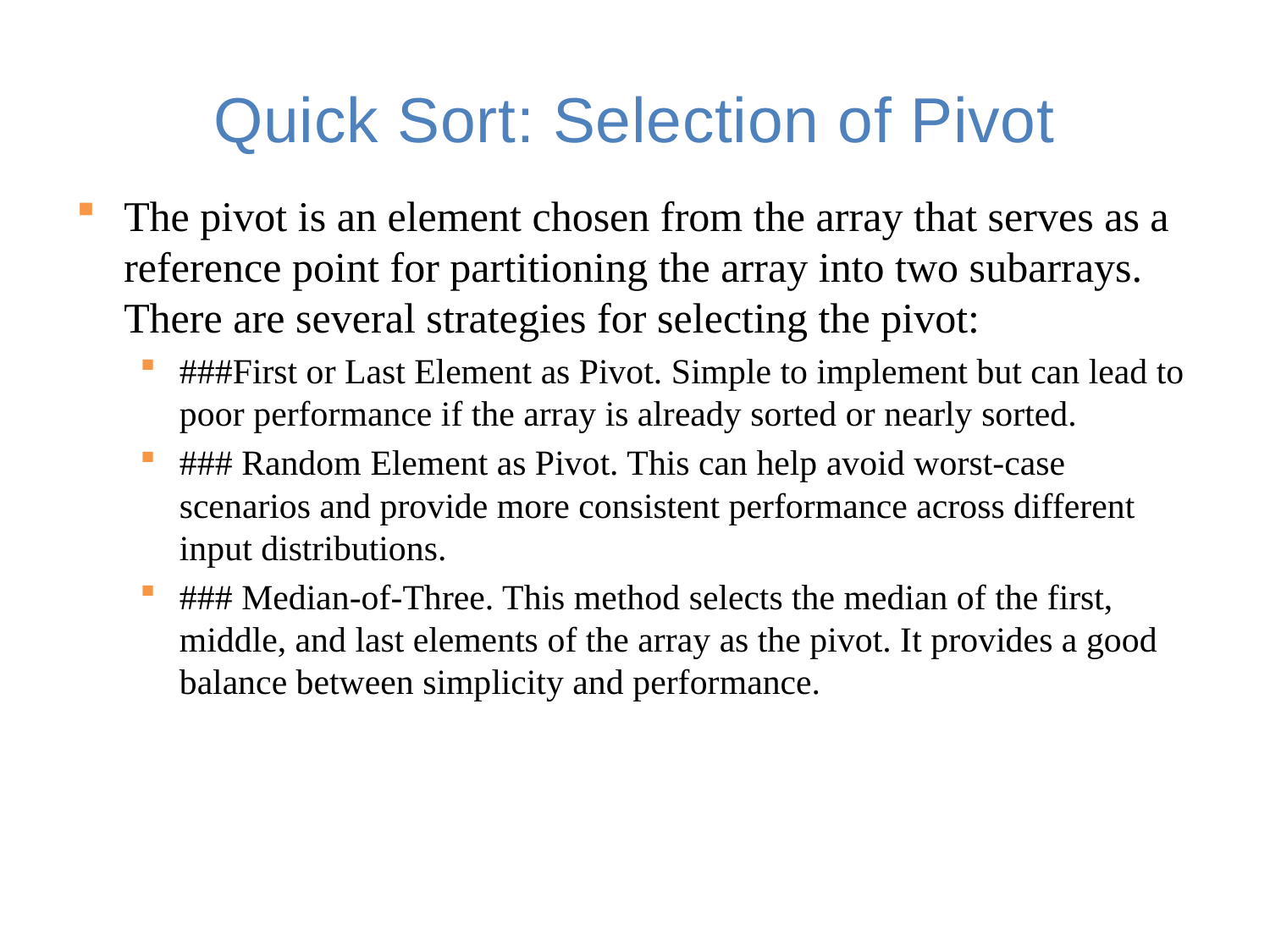

# Quick Sort: Selection of Pivot
The pivot is an element chosen from the array that serves as a reference point for partitioning the array into two subarrays. There are several strategies for selecting the pivot:
###First or Last Element as Pivot. Simple to implement but can lead to poor performance if the array is already sorted or nearly sorted.
### Random Element as Pivot. This can help avoid worst-case scenarios and provide more consistent performance across different input distributions.
### Median-of-Three. This method selects the median of the first, middle, and last elements of the array as the pivot. It provides a good balance between simplicity and performance.